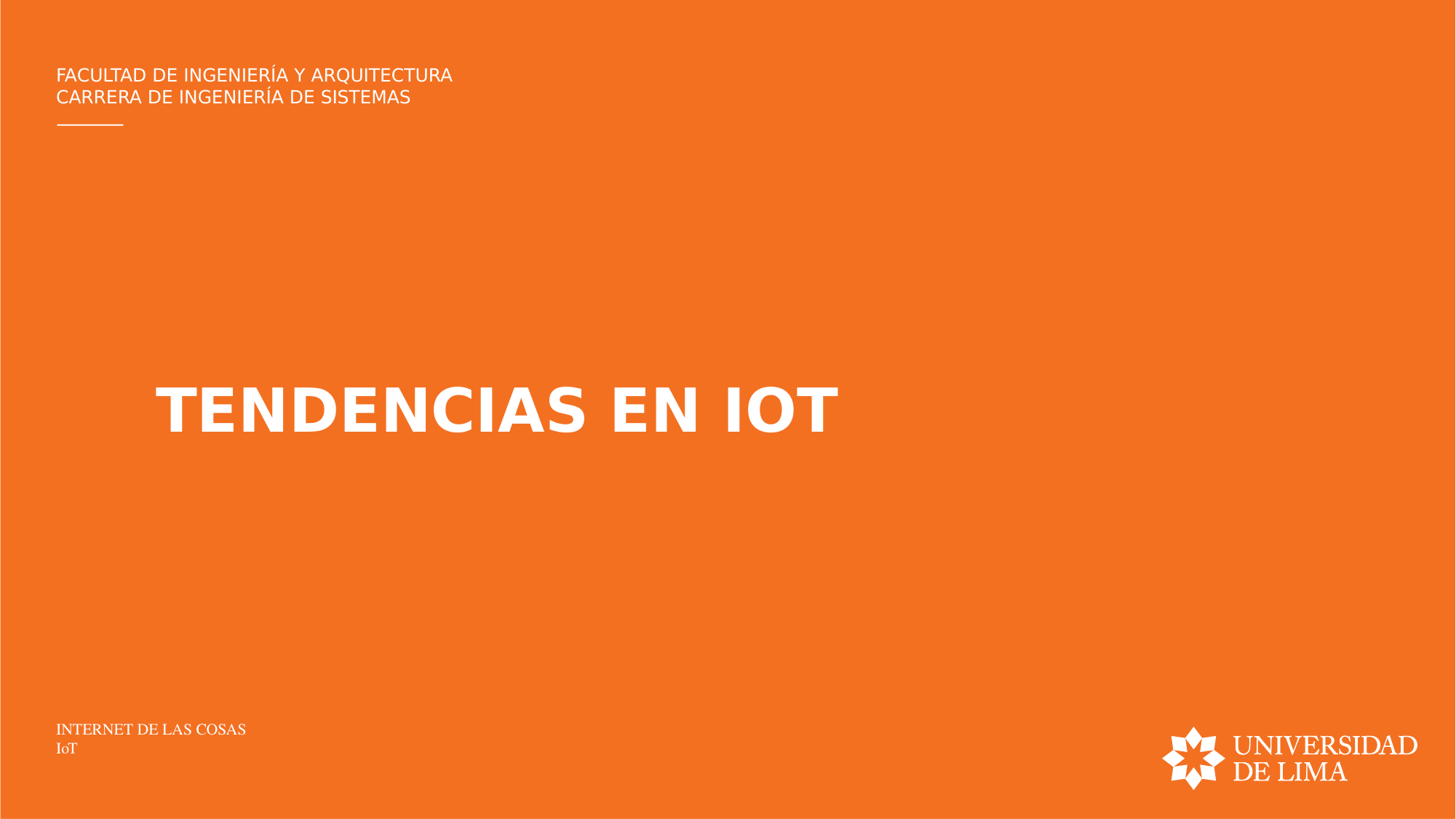

FACULTAD DE INGENIERÍA Y ARQUITECTURA
CARRERA DE INGENIERÍA DE SISTEMAS
TENDENCIAS EN IOT
INTERNET DE LAS COSAS
IoT